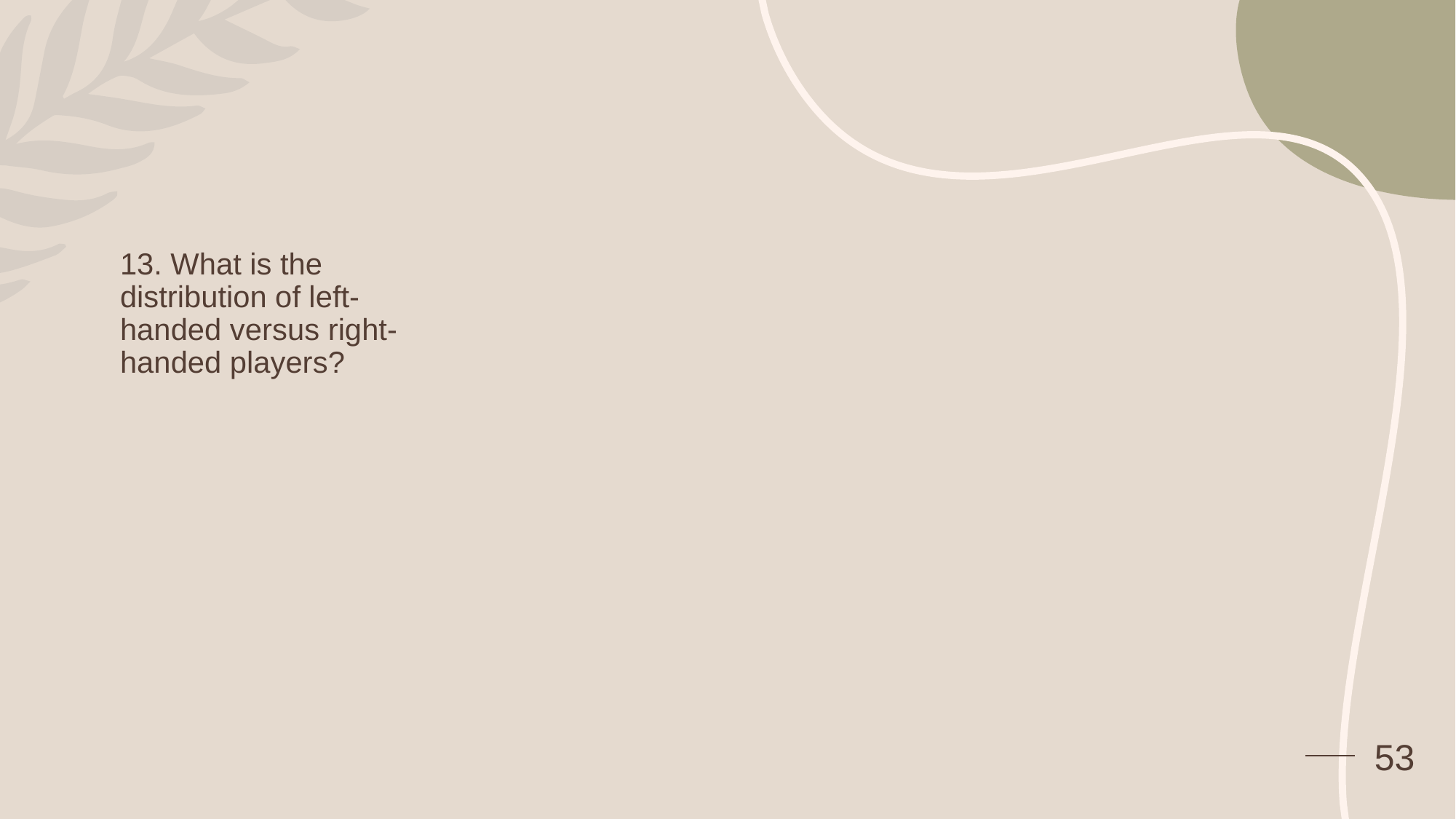

#
13. What is the distribution of left-handed versus right-handed players?

53